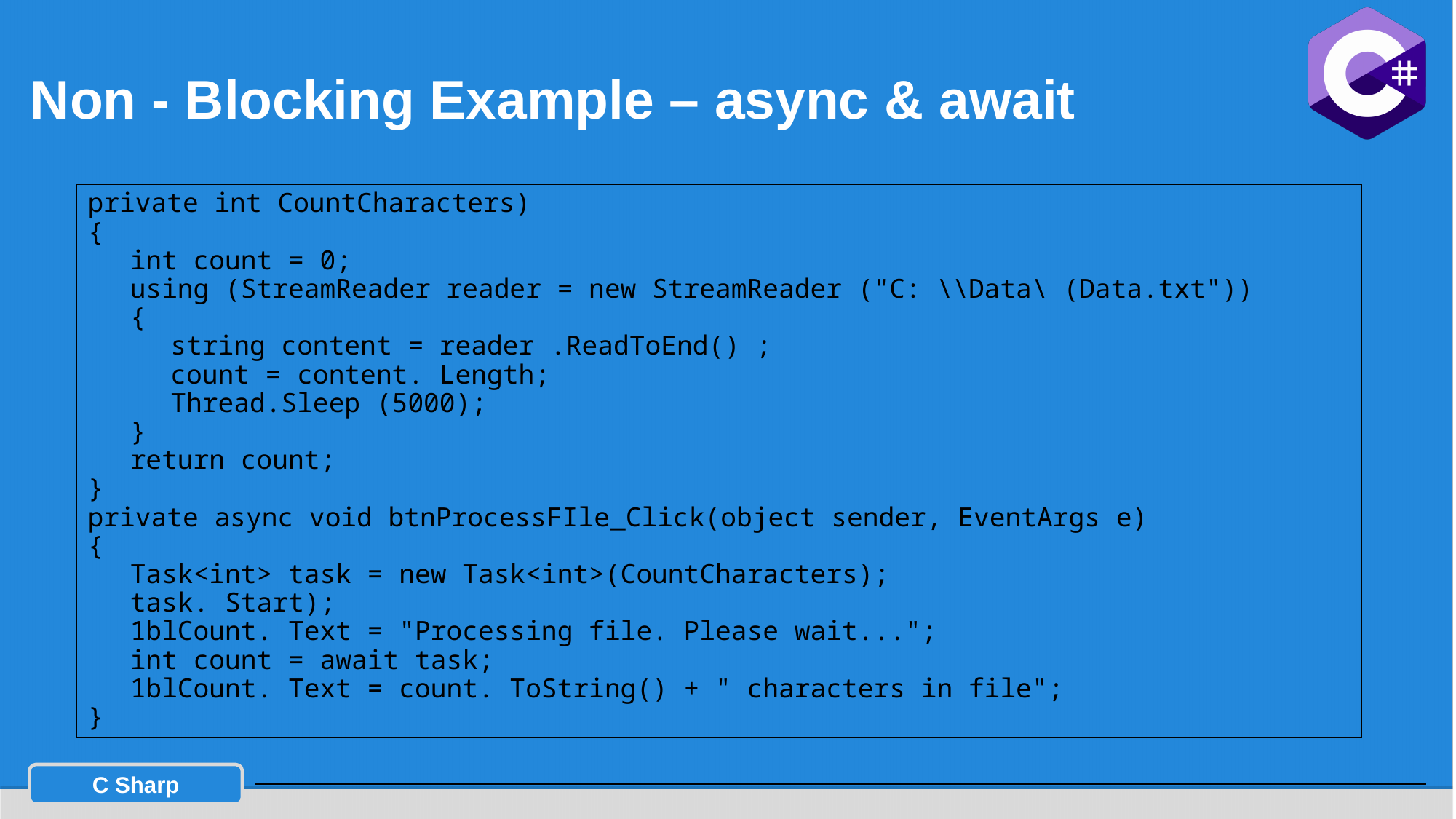

# Non - Blocking Example – async & await
private int CountCharacters)
{
int count = 0;
using (StreamReader reader = new StreamReader ("C: \\Data\ (Data.txt"))
{
string content = reader .ReadToEnd() ;
count = content. Length;
Thread.Sleep (5000);
}
return count;
}
private async void btnProcessFIle_Click(object sender, EventArgs e)
{
Task<int> task = new Task<int>(CountCharacters);
task. Start);
1blCount. Text = "Processing file. Please wait...";
int count = await task;
1blCount. Text = count. ToString() + " characters in file";
}